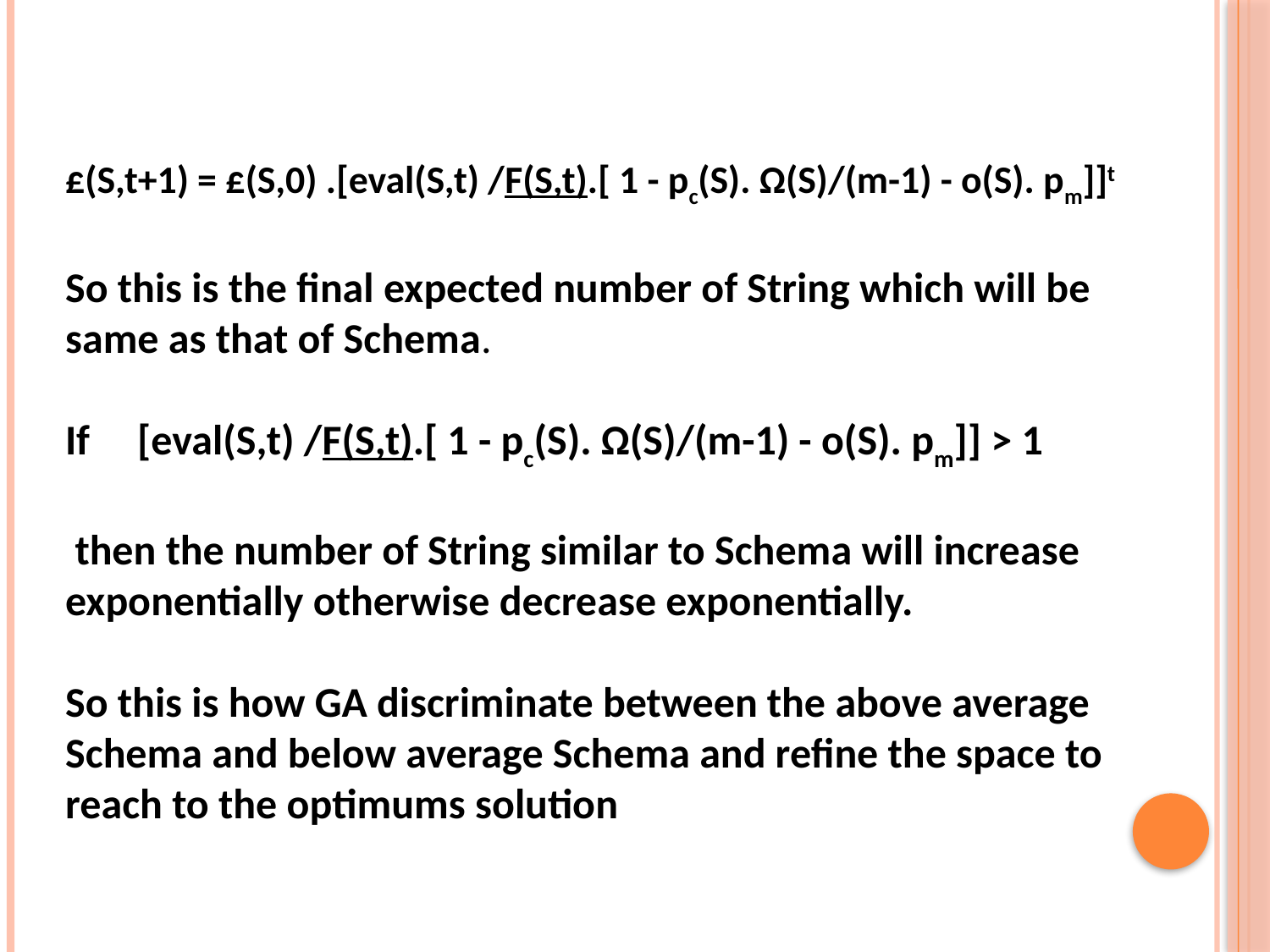

£(S,t+1) = £(S,0) .[eval(S,t) /F(S,t).[ 1 - pc(S). Ω(S)/(m-1) - o(S). pm]]t

So this is the final expected number of String which will be same as that of Schema.

If     [eval(S,t) /F(S,t).[ 1 - pc(S). Ω(S)/(m-1) - o(S). pm]] > 1

 then the number of String similar to Schema will increase exponentially otherwise decrease exponentially.

So this is how GA discriminate between the above average Schema and below average Schema and refine the space to reach to the optimums solution